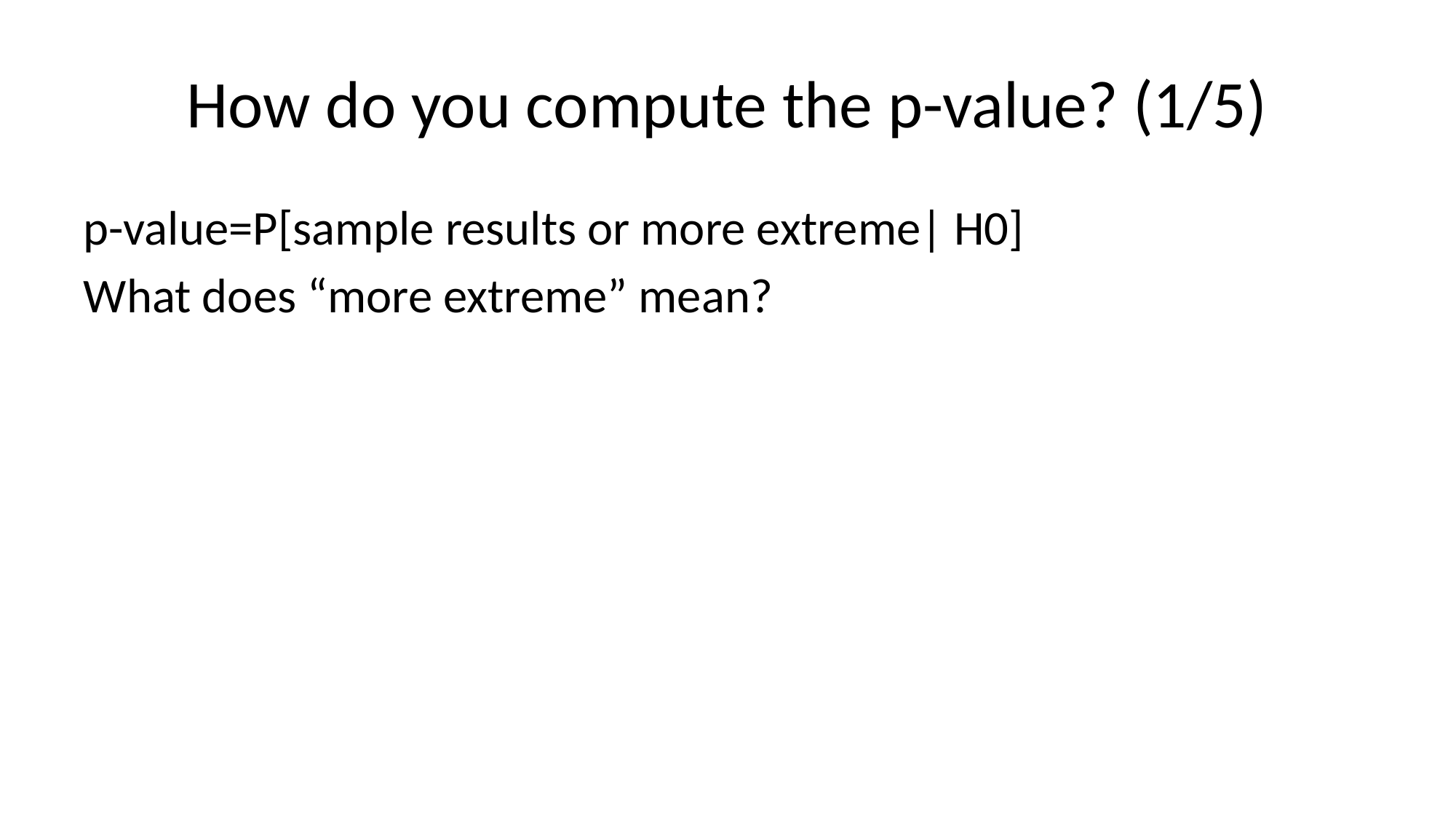

# How do you compute the p-value? (1/5)
p-value=P[sample results or more extreme| H0]
What does “more extreme” mean?